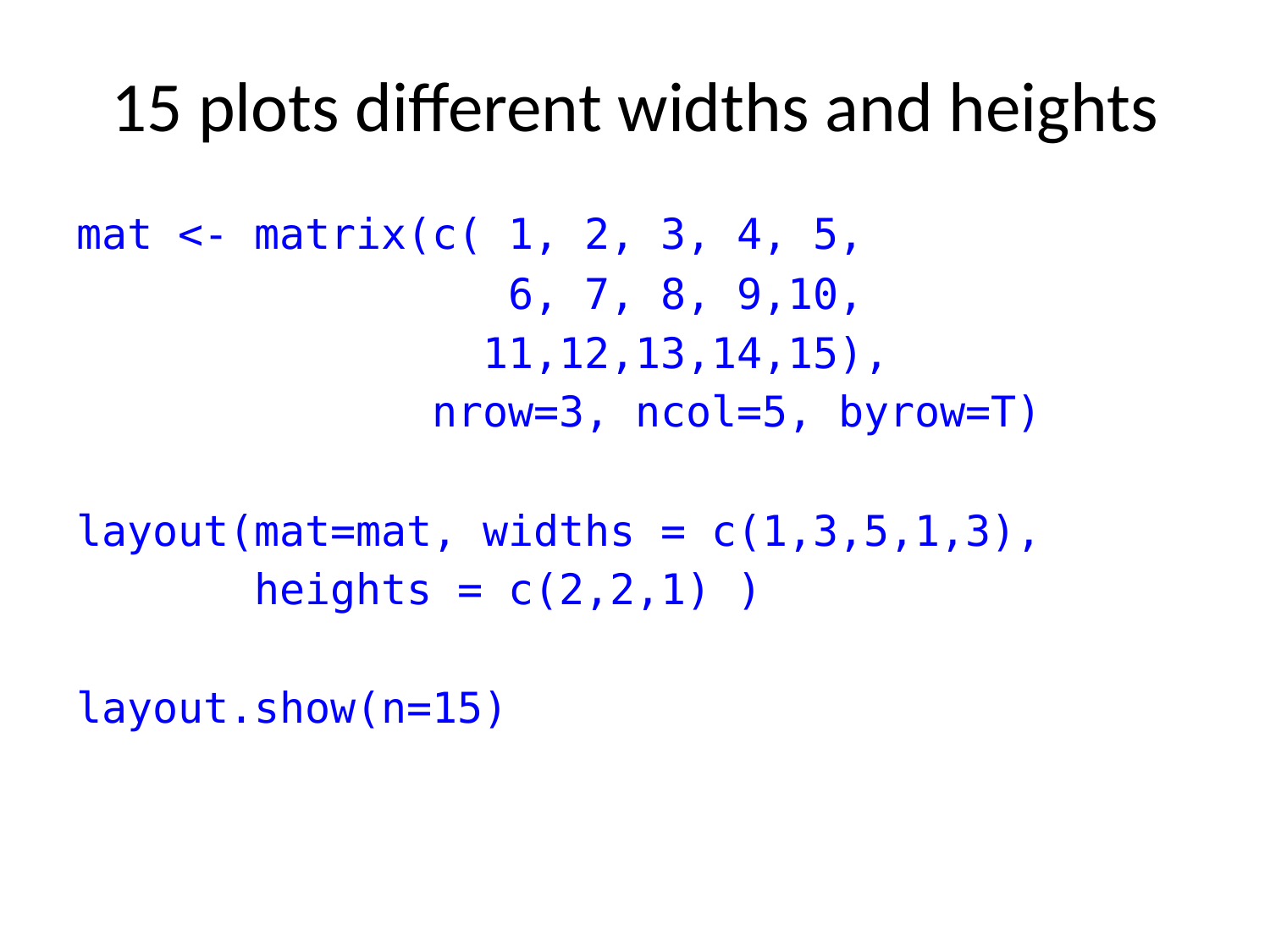

# 15 plots different widths and heights
mat <- matrix(c( 1, 2, 3, 4, 5,
                 6, 7, 8, 9,10,
                11,12,13,14,15),
              nrow=3, ncol=5, byrow=T)

layout(mat=mat, widths = c(1,3,5,1,3),
       heights = c(2,2,1) )

layout.show(n=15)